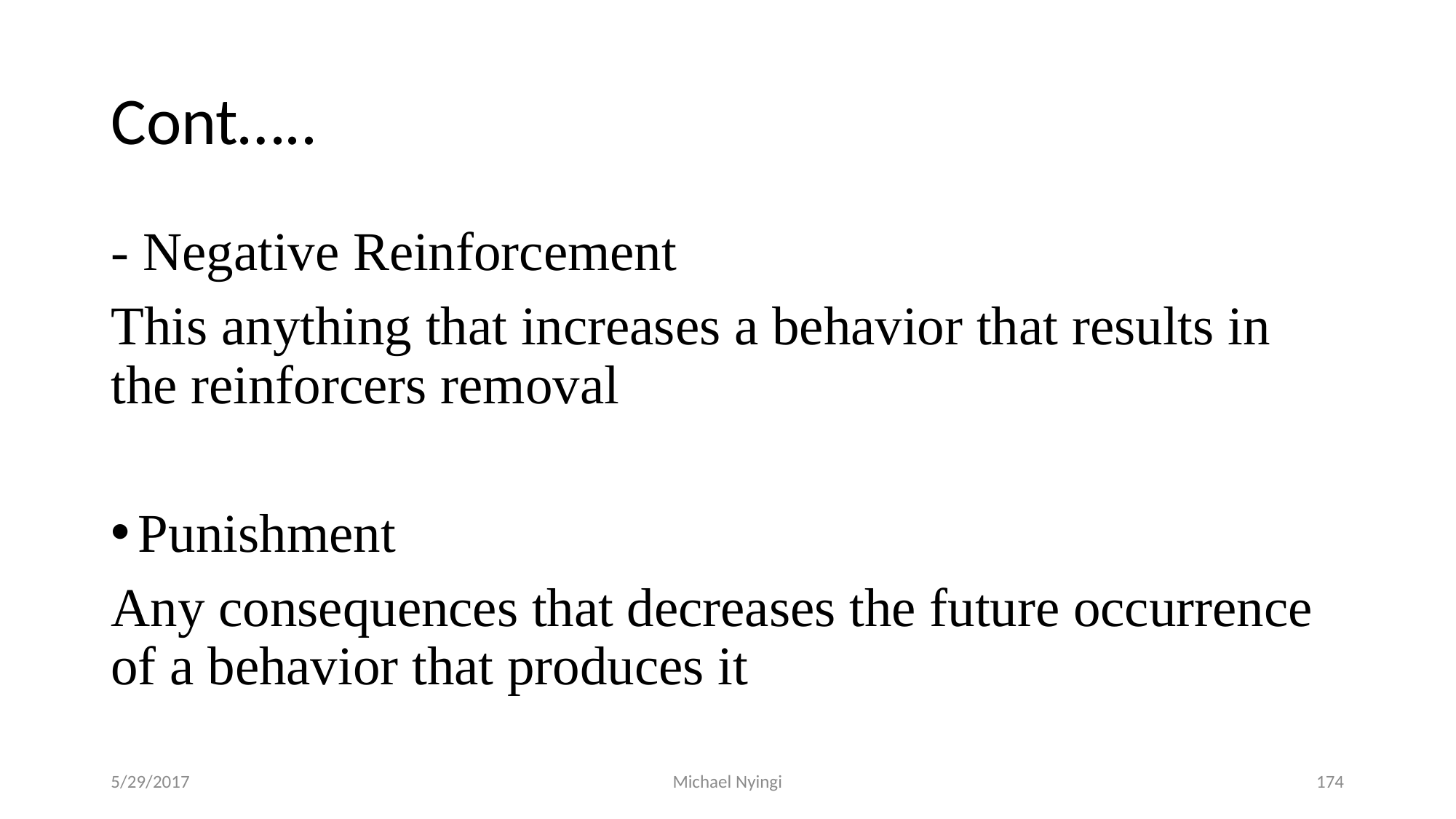

# Cont…..
- Negative Reinforcement
This anything that increases a behavior that results in the reinforcers removal

Punishment
Any consequences that decreases the future occurrence of a behavior that produces it
5/29/2017
Michael Nyingi
174